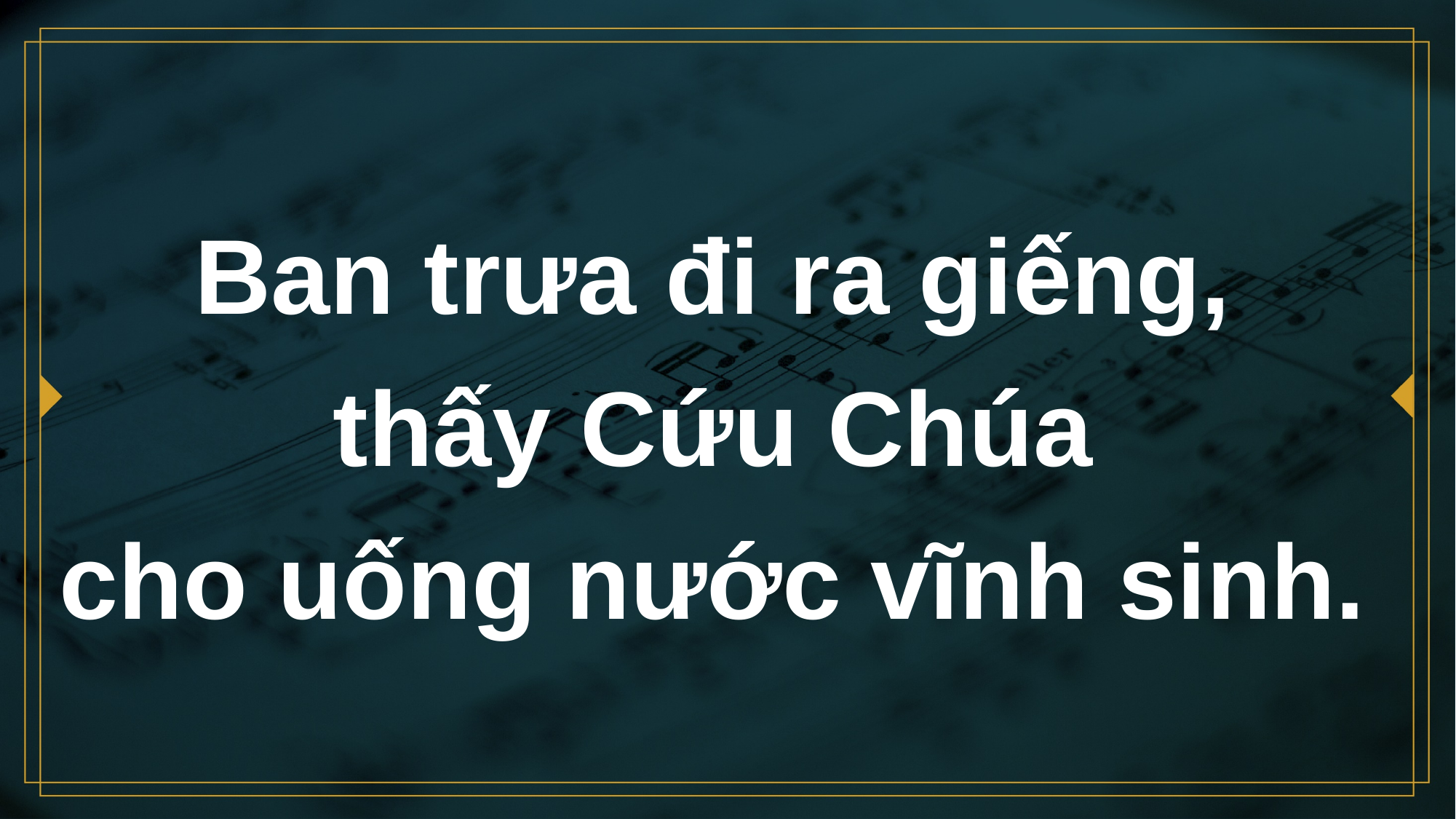

# Ban trưa đi ra giếng, thấy Cứu Chúa cho uống nước vĩnh sinh.